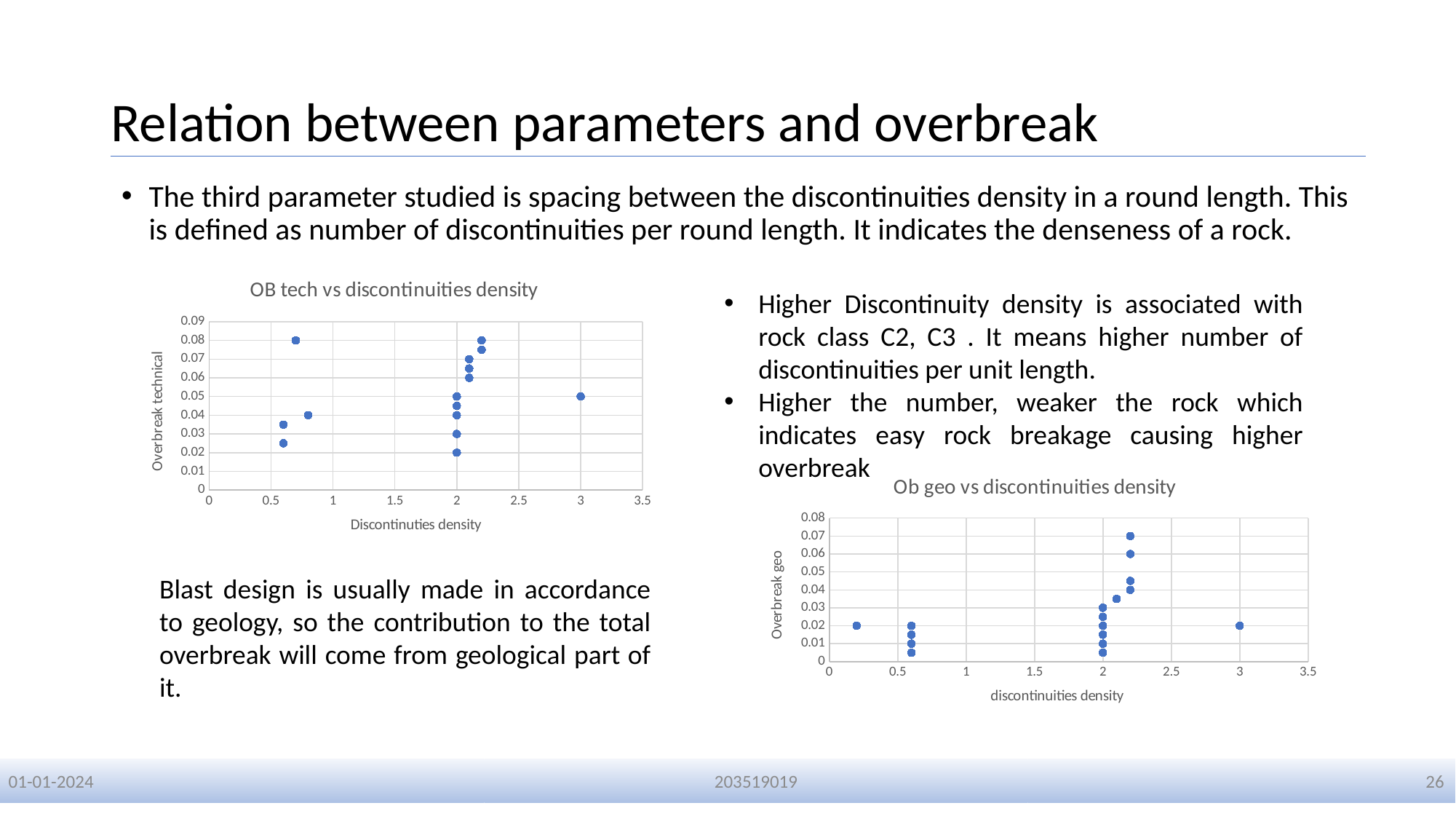

# Relation between parameters and overbreak
The third parameter studied is spacing between the discontinuities density in a round length. This is defined as number of discontinuities per round length. It indicates the denseness of a rock.

### Chart: OB tech vs discontinuities density

| Category | OB tech |
|---|---|
Higher Discontinuity density is associated with rock class C2, C3 . It means higher number of discontinuities per unit length.
Higher the number, weaker the rock which indicates easy rock breakage causing higher overbreak

### Chart: Ob geo vs discontinuities density

| Category | Ob geo |
|---|---|
Blast design is usually made in accordance to geology, so the contribution to the total overbreak will come from geological part of it.
01-01-2024
203519019
26